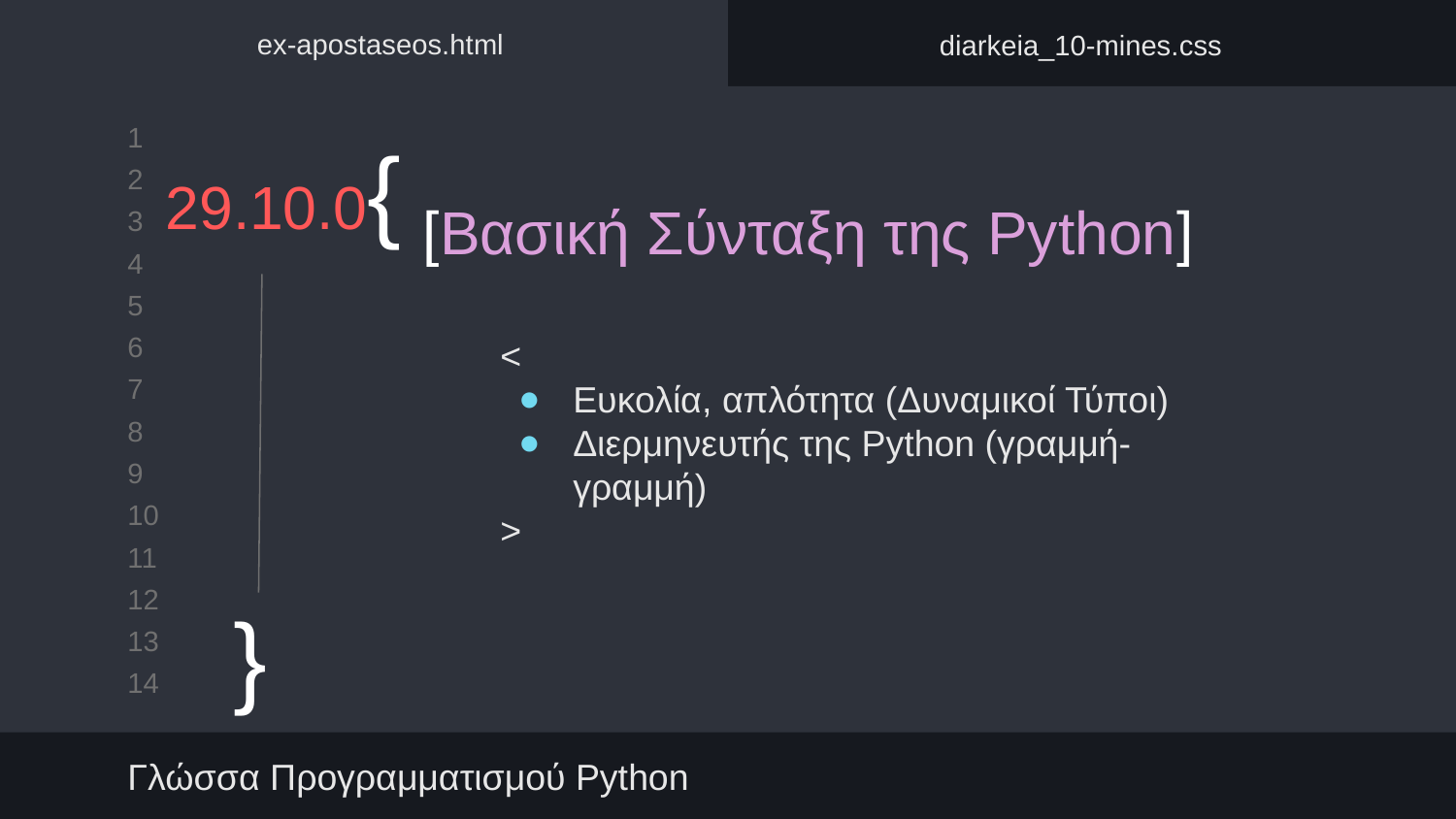

ex-apostaseos.html
diarkeia_10-mines.css
# 29.10.0{
[Βασική Σύνταξη της Python]
<
Ευκολία, απλότητα (Δυναμικοί Τύποι)
Διερμηνευτής της Python (γραμμή-γραμμή)
>
}
Γλώσσα Προγραμματισμού Python